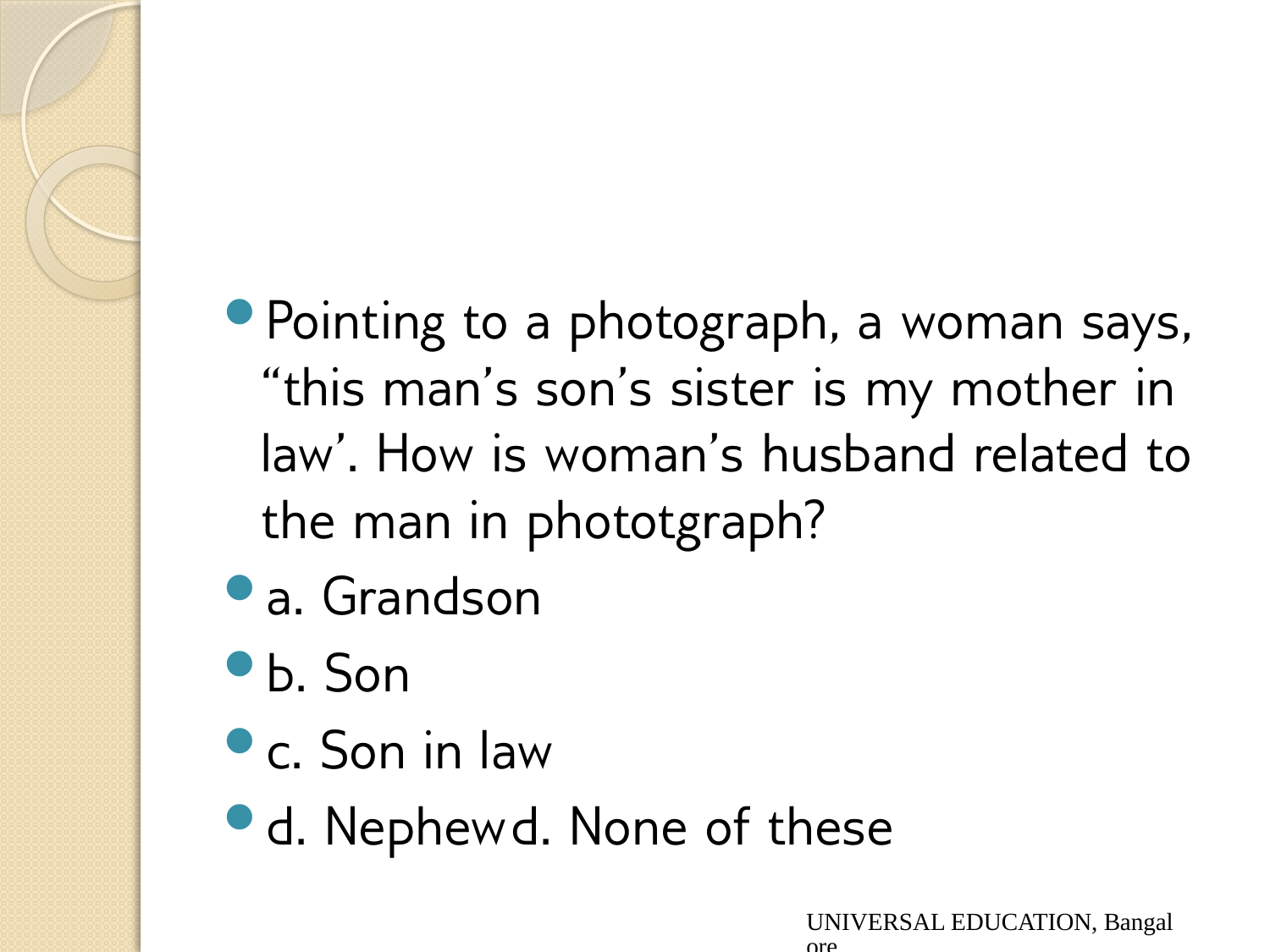

#

Pointing to a photograph, a woman says, “this man’s son’s sister is my mother in law’. How is woman’s husband related to the man in phototgraph?
a. Grandson
b. Son
c. Son in law
d. Nephew	d. None of these

UNIVERSAL EDUCATION, Bangalore